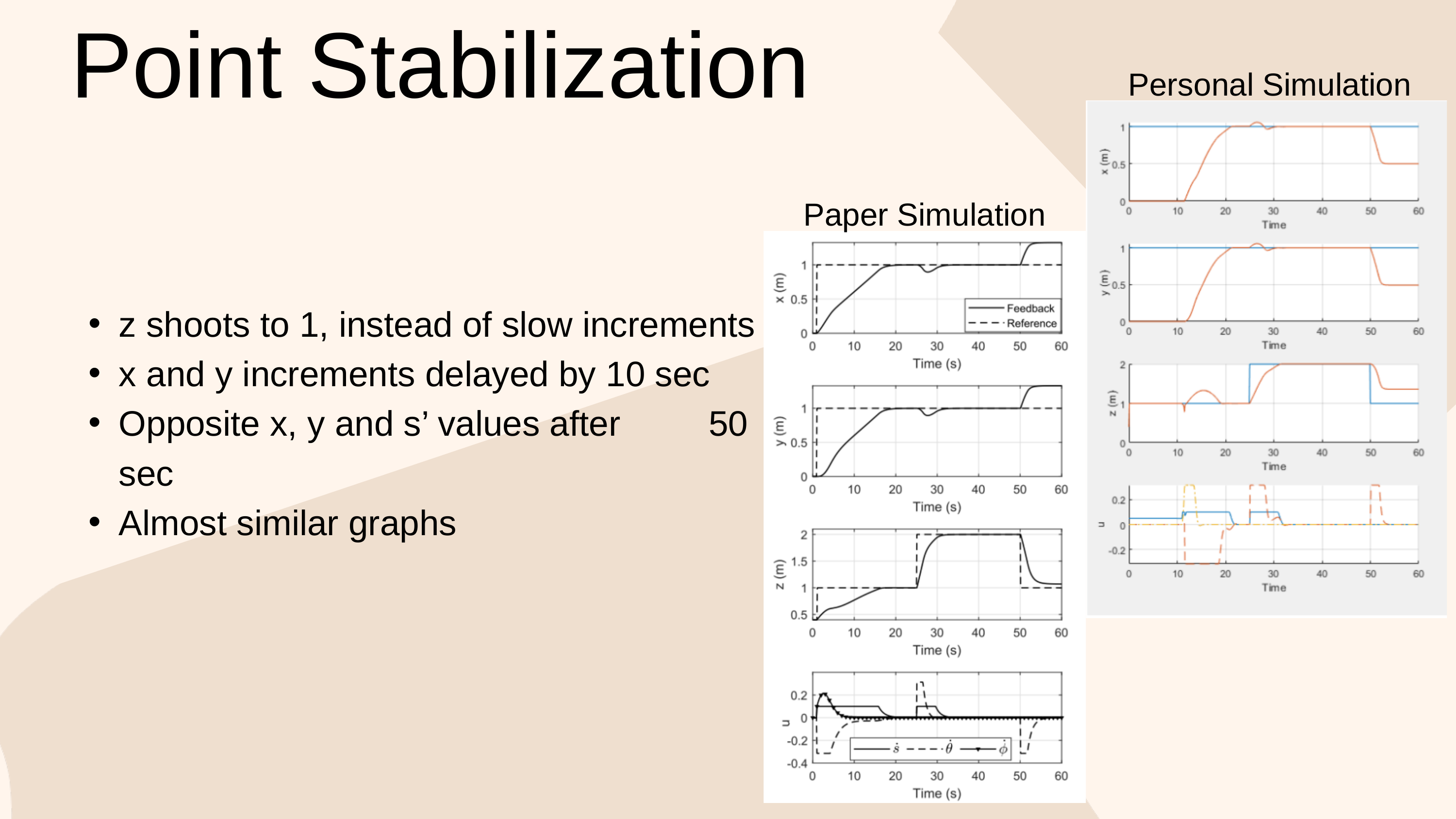

Point Stabilization
Personal Simulation

Paper Simulation

z shoots to 1, instead of slow increments
x and y increments delayed by 10 sec
Opposite x, y and s’ values after         50 sec
Almost similar graphs